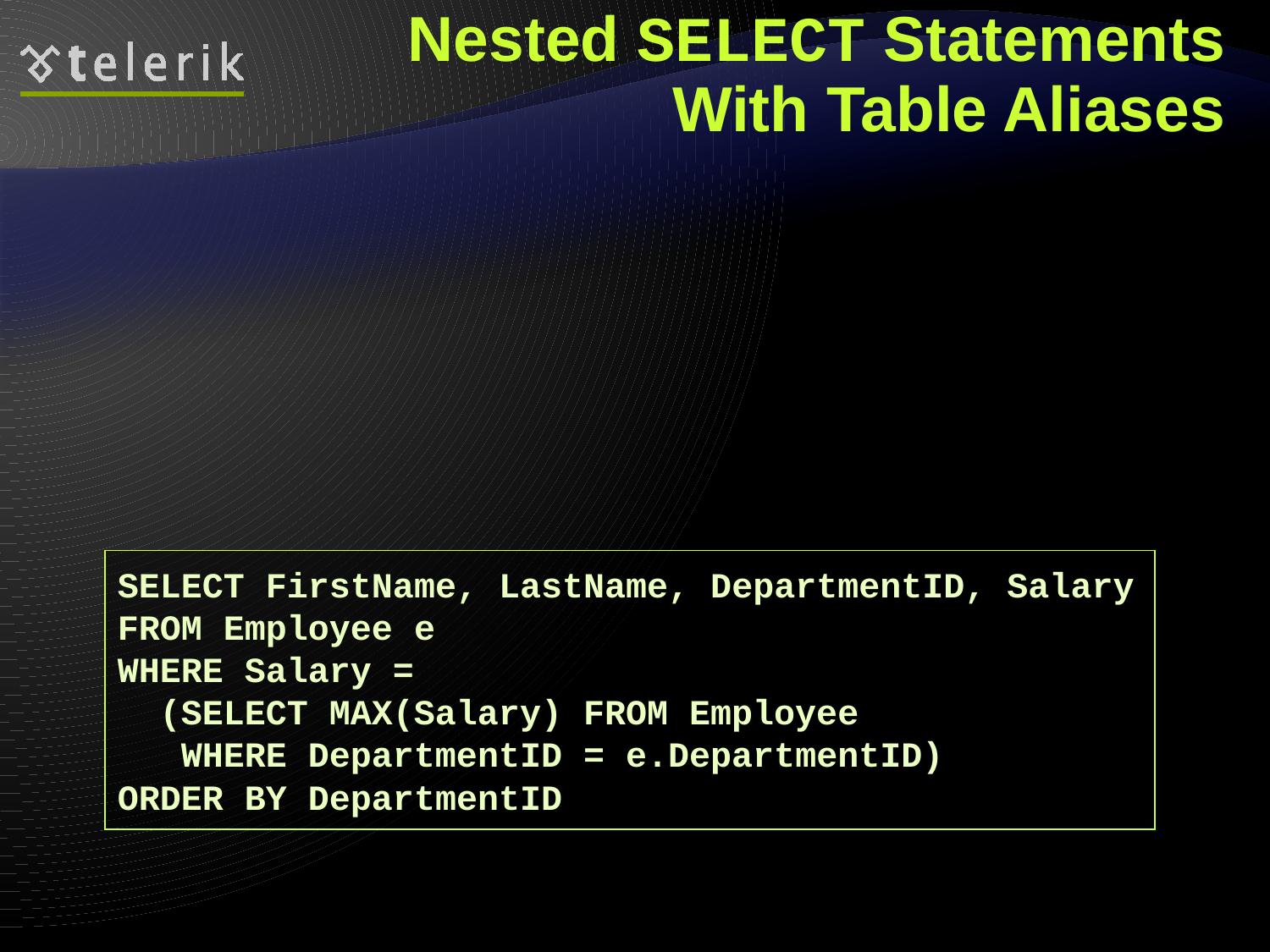

# Nested SELECT Statements With Table Aliases
We can refer tables from the main SELECT in the nested SELECT by aliases
Example: Get the maximal salary for each department and the name of the employee that gets it
SELECT FirstName, LastName, DepartmentID, Salary
FROM Employee e
WHERE Salary =
  (SELECT MAX(Salary) FROM Employee
   WHERE DepartmentID = e.DepartmentID)
ORDER BY DepartmentID